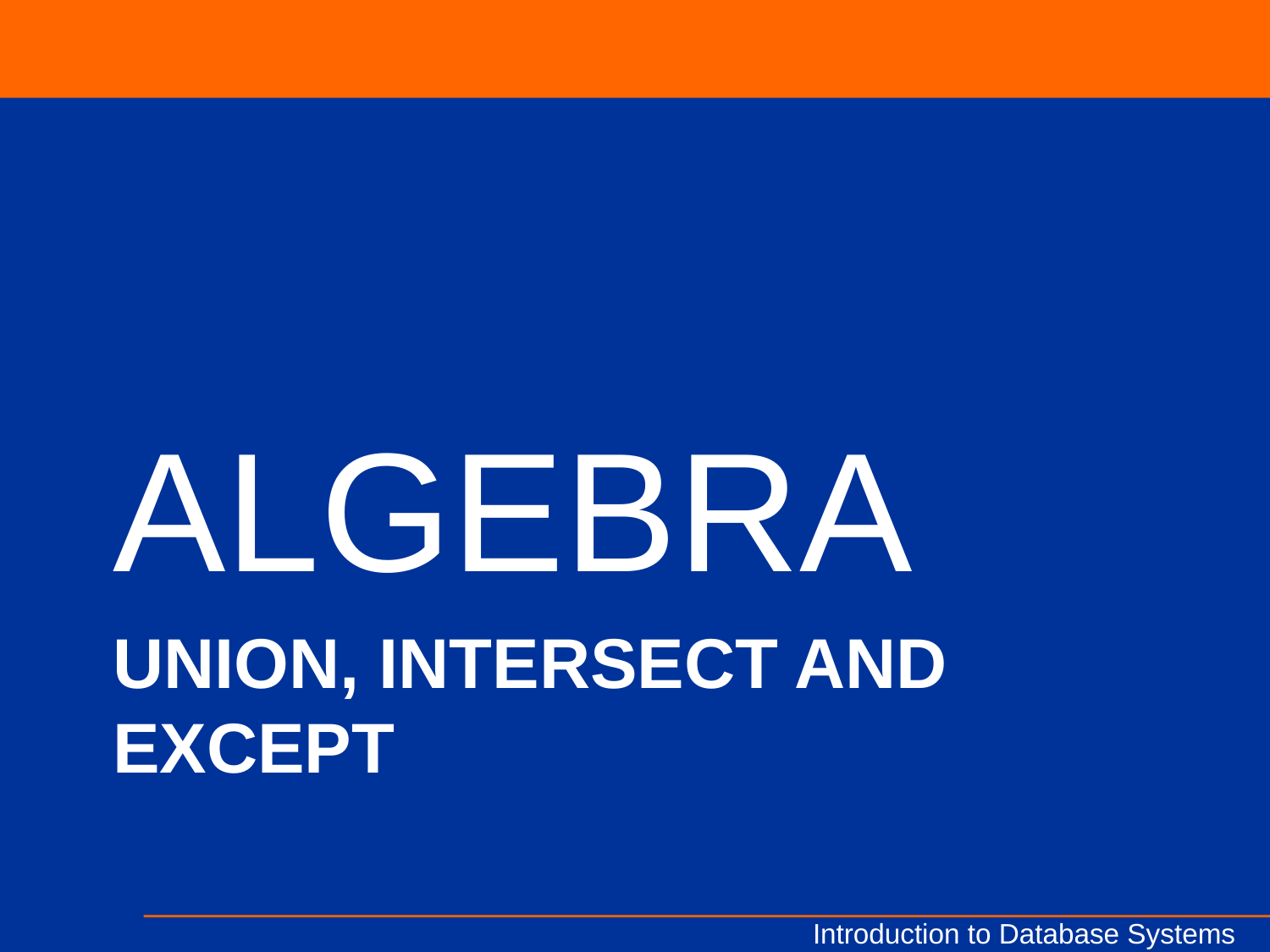

ALGEBRA
# UNION, INTERSECT and EXCEPT
Introduction to Database Systems